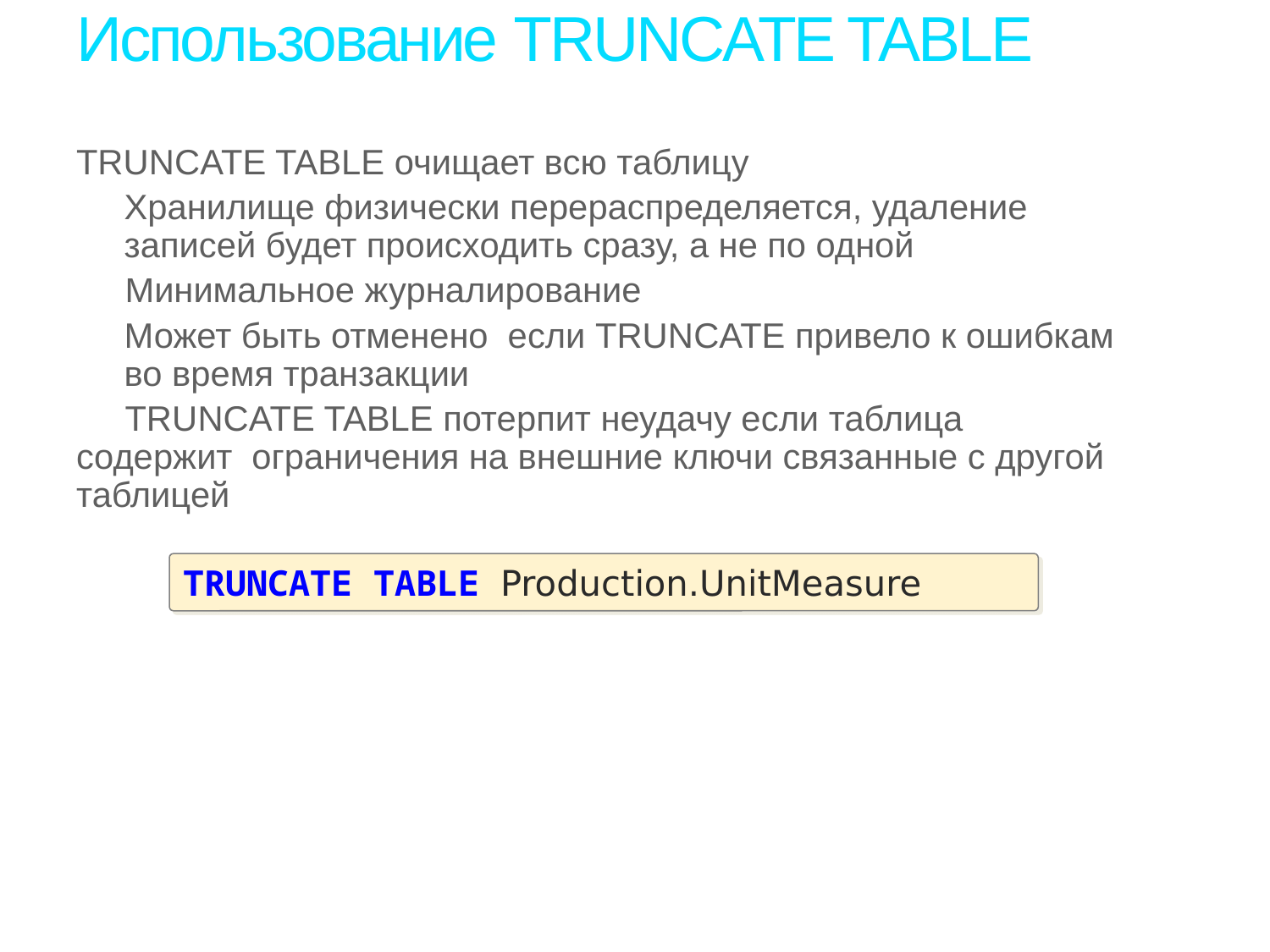

# Использование TRUNCATE TABLE
TRUNCATE TABLE очищает всю таблицу
Хранилище физически перераспределяется, удаление записей будет происходить сразу, а не по одной
     Минимальное журналирование
Может быть отменено  если TRUNCATE привело к ошибкам во время транзакции
     TRUNCATE TABLE потерпит неудачу если таблица содержит  ограничения на внешние ключи связанные с другой таблицей

TRUNCATE TABLE Production.UnitMeasure